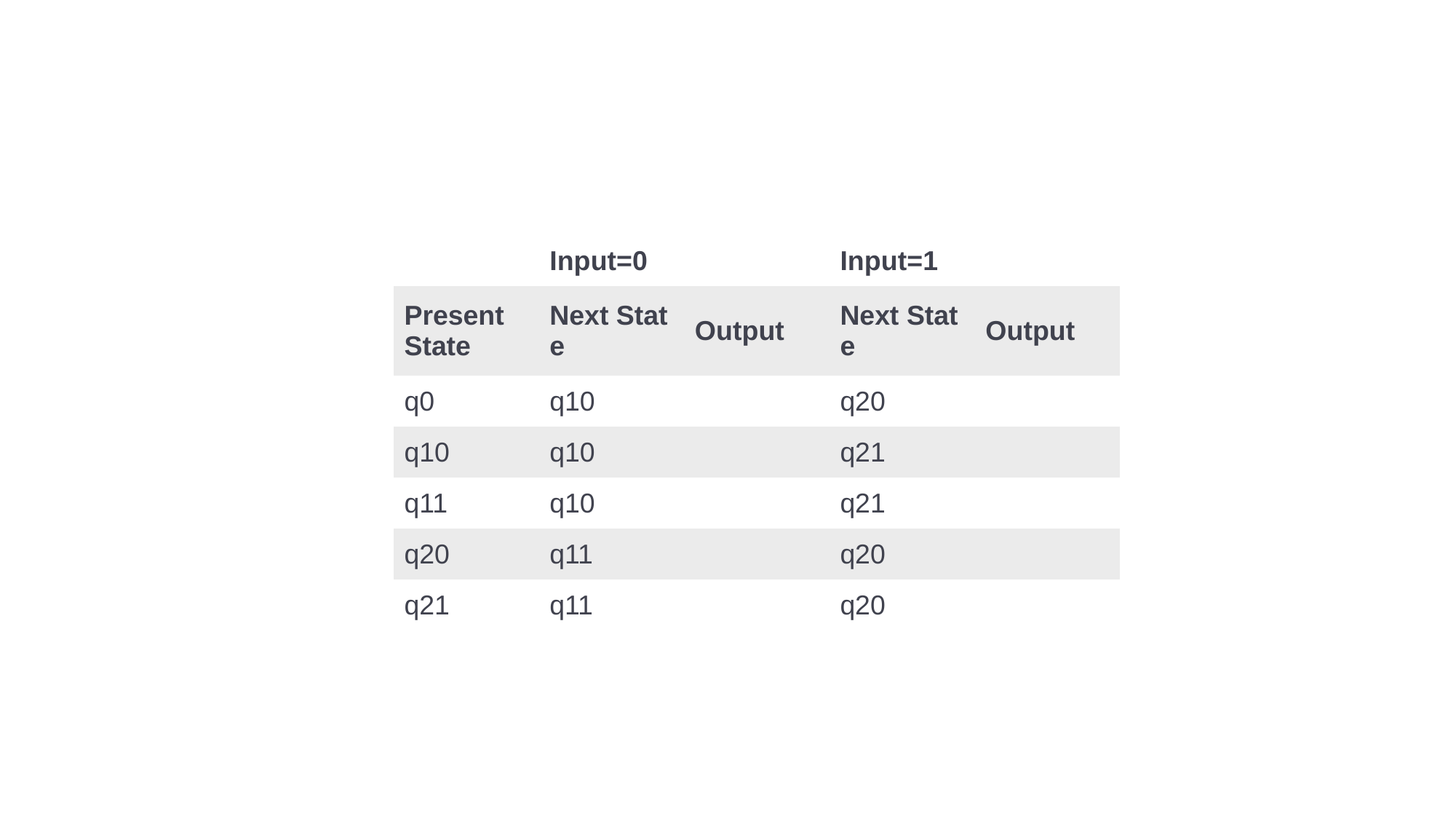

#
|  | Input=0 |  | Input=1 |  |
| --- | --- | --- | --- | --- |
| Present State | Next State | Output | Next State | Output |
| q0 | q10 |  | q20 |  |
| q10 | q10 |  | q21 |  |
| q11 | q10 |  | q21 |  |
| q20 | q11 |  | q20 |  |
| q21 | q11 |  | q20 |  |